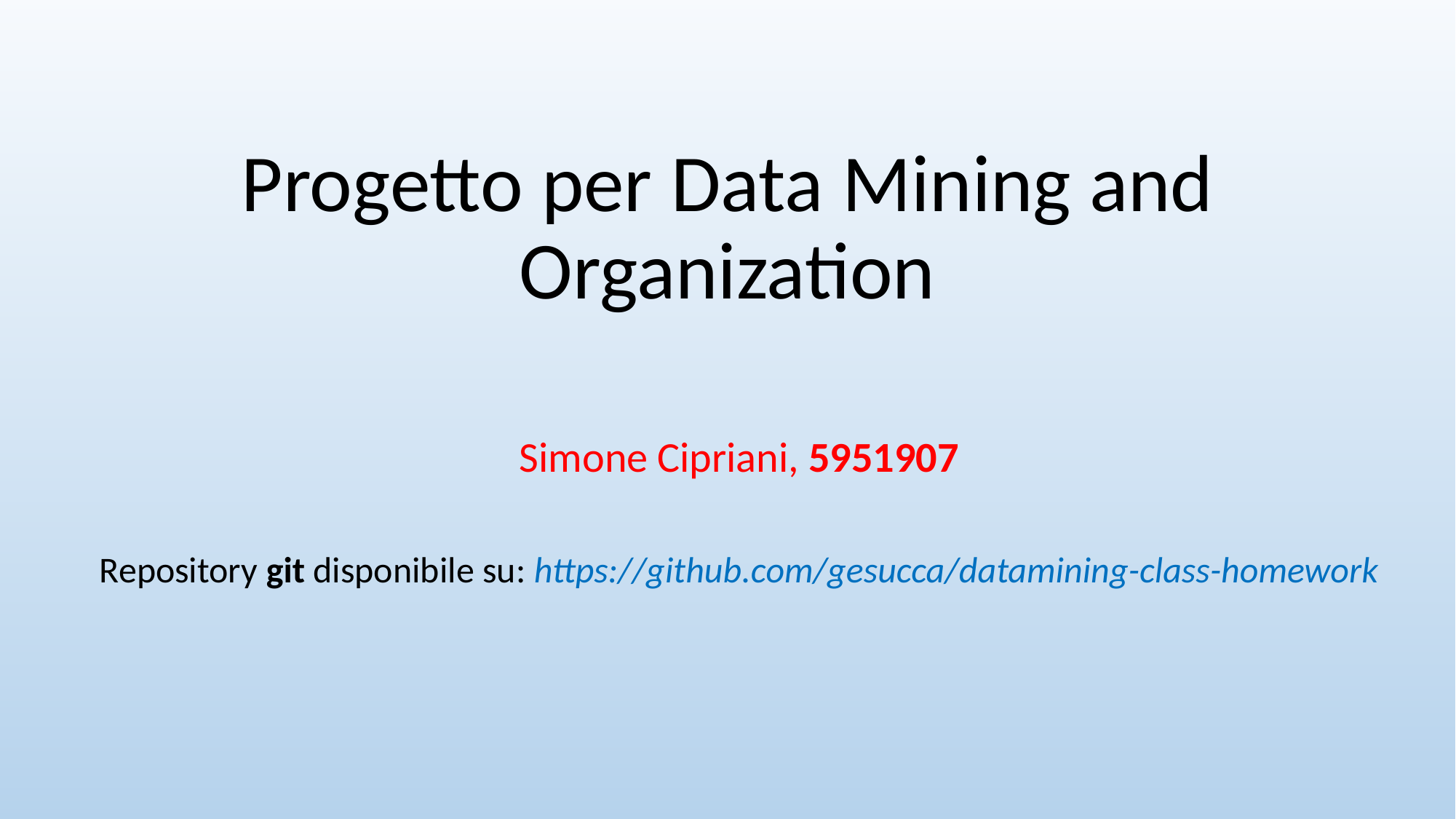

# Progetto per Data Mining and Organization
Simone Cipriani, 5951907

Repository git disponibile su: https://github.com/gesucca/datamining-class-homework